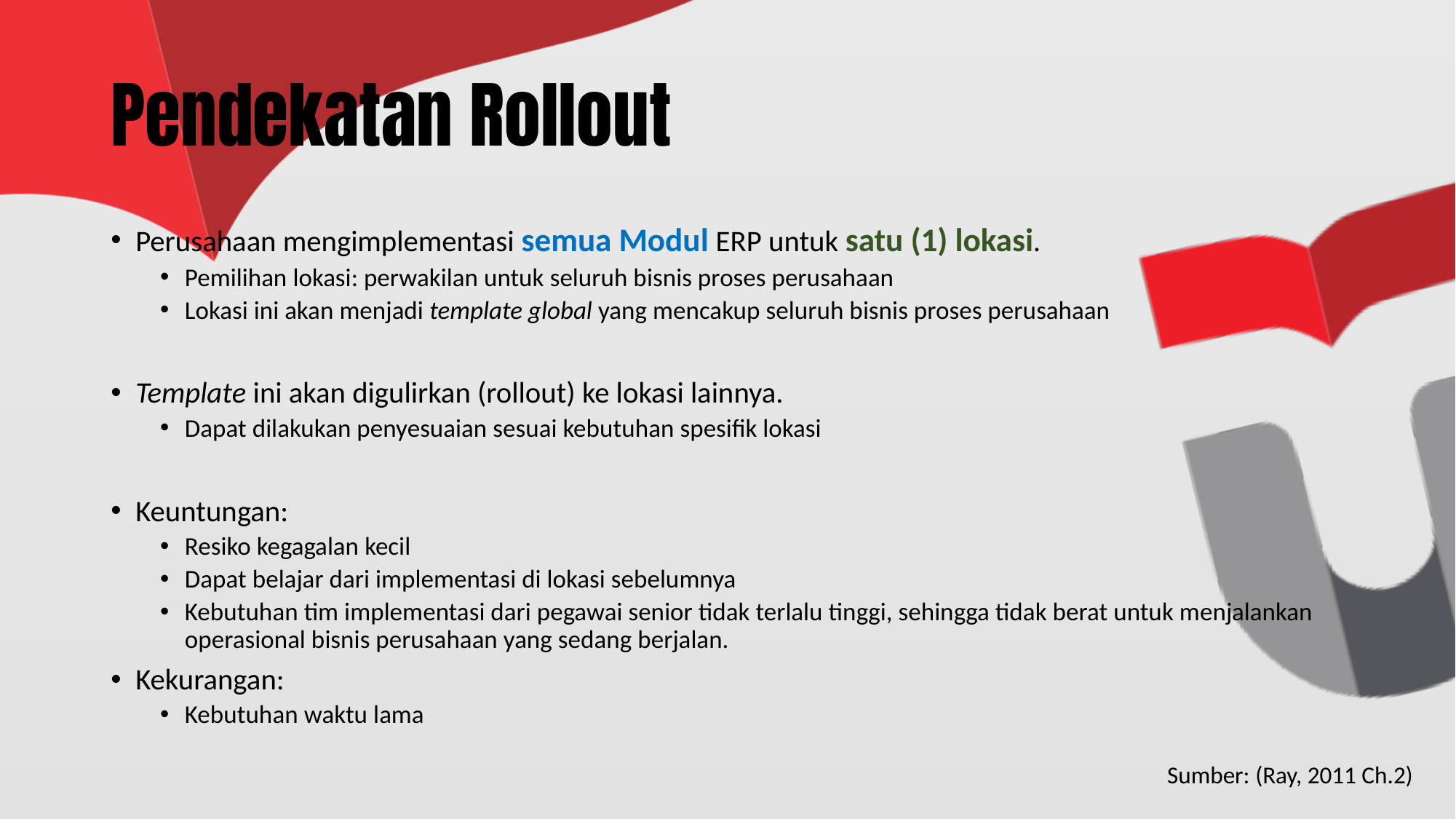

# Pendekatan Rollout
Perusahaan mengimplementasi semua Modul ERP untuk satu (1) lokasi.
Pemilihan lokasi: perwakilan untuk seluruh bisnis proses perusahaan
Lokasi ini akan menjadi template global yang mencakup seluruh bisnis proses perusahaan

Template ini akan digulirkan (rollout) ke lokasi lainnya.
Dapat dilakukan penyesuaian sesuai kebutuhan spesifik lokasi

Keuntungan:
Resiko kegagalan kecil
Dapat belajar dari implementasi di lokasi sebelumnya
Kebutuhan tim implementasi dari pegawai senior tidak terlalu tinggi, sehingga tidak berat untuk menjalankan operasional bisnis perusahaan yang sedang berjalan.
Kekurangan:
Kebutuhan waktu lama

Sumber: (Ray, 2011 Ch.2)